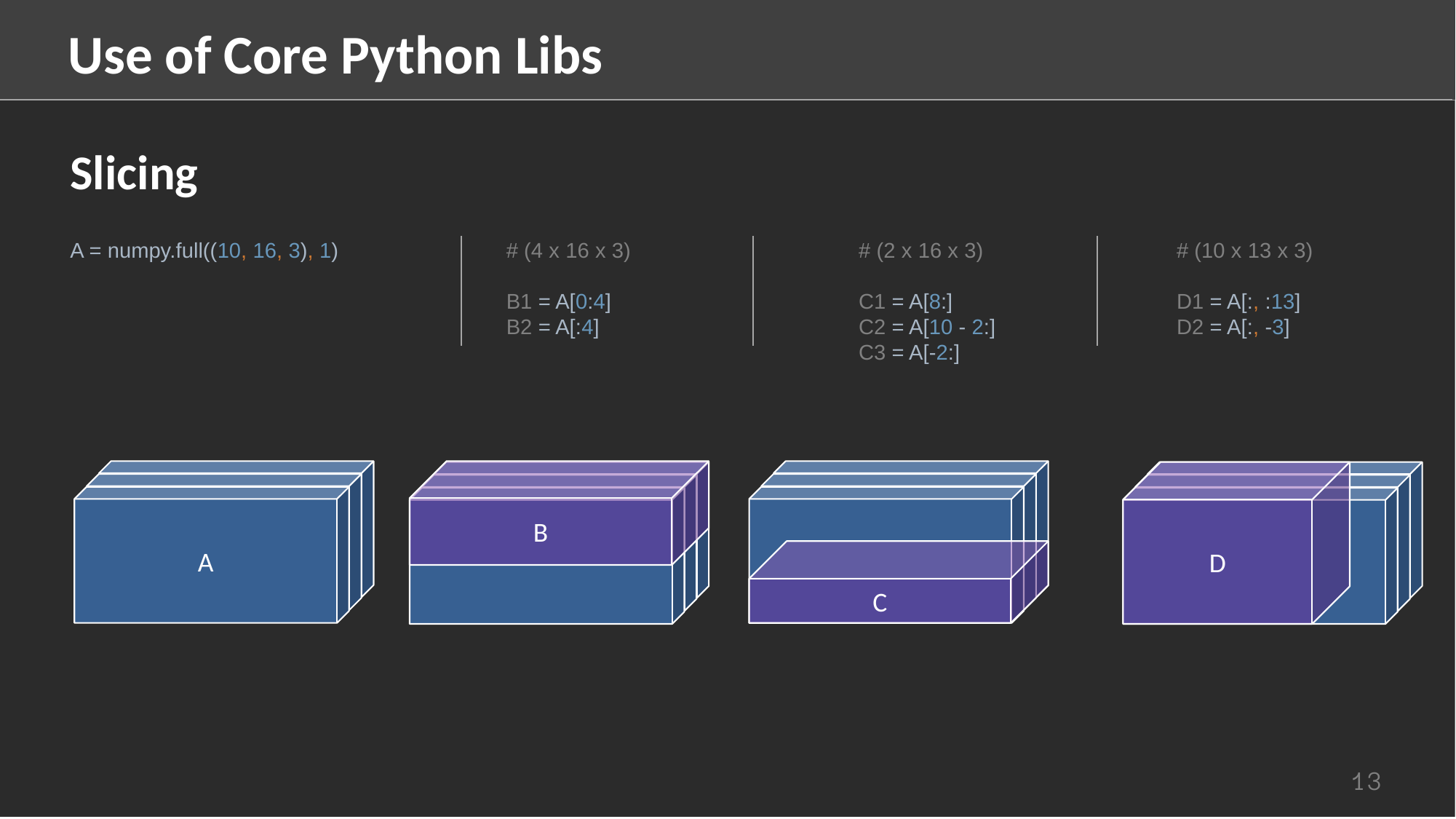

Use of Core Python Libs
Slicing
A = numpy.full((10, 16, 3), 1)
# (4 x 16 x 3)

B1 = A[0:4]
B2 = A[:4]

# (2 x 16 x 3)
C1 = A[8:]
C2 = A[10 - 2:]
C3 = A[-2:]
# (10 x 13 x 3)

D1 = A[:, :13]
D2 = A[:, -3]

A
B

D

C